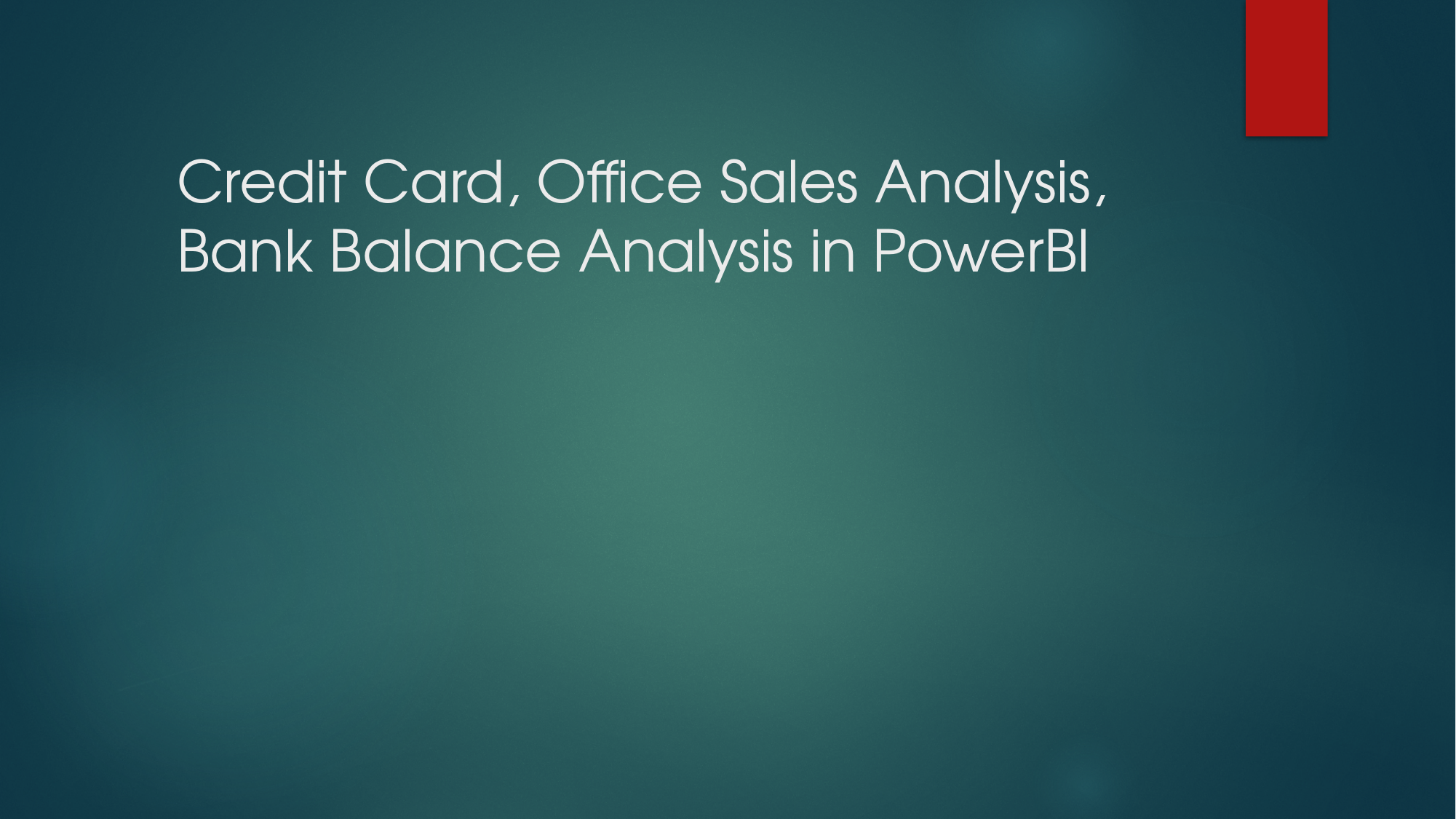

# Credit Card, Office Sales Analysis, Bank Balance Analysis in PowerBI